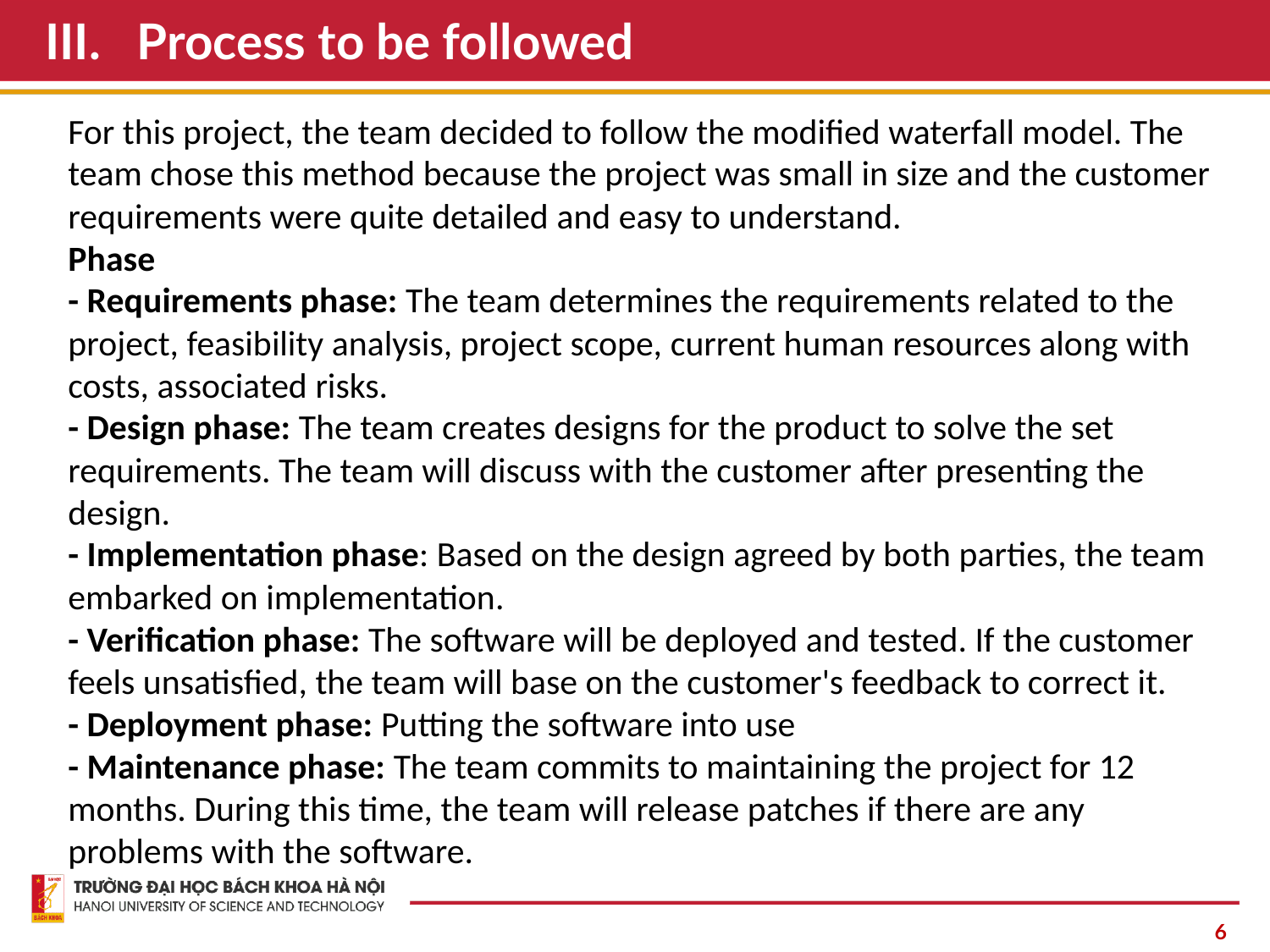

# III.   Process to be followed
For this project, the team decided to follow the modified waterfall model. The team chose this method because the project was small in size and the customer requirements were quite detailed and easy to understand.
Phase
- Requirements phase: The team determines the requirements related to the project, feasibility analysis, project scope, current human resources along with costs, associated risks.
- Design phase: The team creates designs for the product to solve the set requirements. The team will discuss with the customer after presenting the design.
- Implementation phase: Based on the design agreed by both parties, the team embarked on implementation.
- Verification phase: The software will be deployed and tested. If the customer feels unsatisfied, the team will base on the customer's feedback to correct it.
- Deployment phase: Putting the software into use
- Maintenance phase: The team commits to maintaining the project for 12 months. During this time, the team will release patches if there are any problems with the software.
6